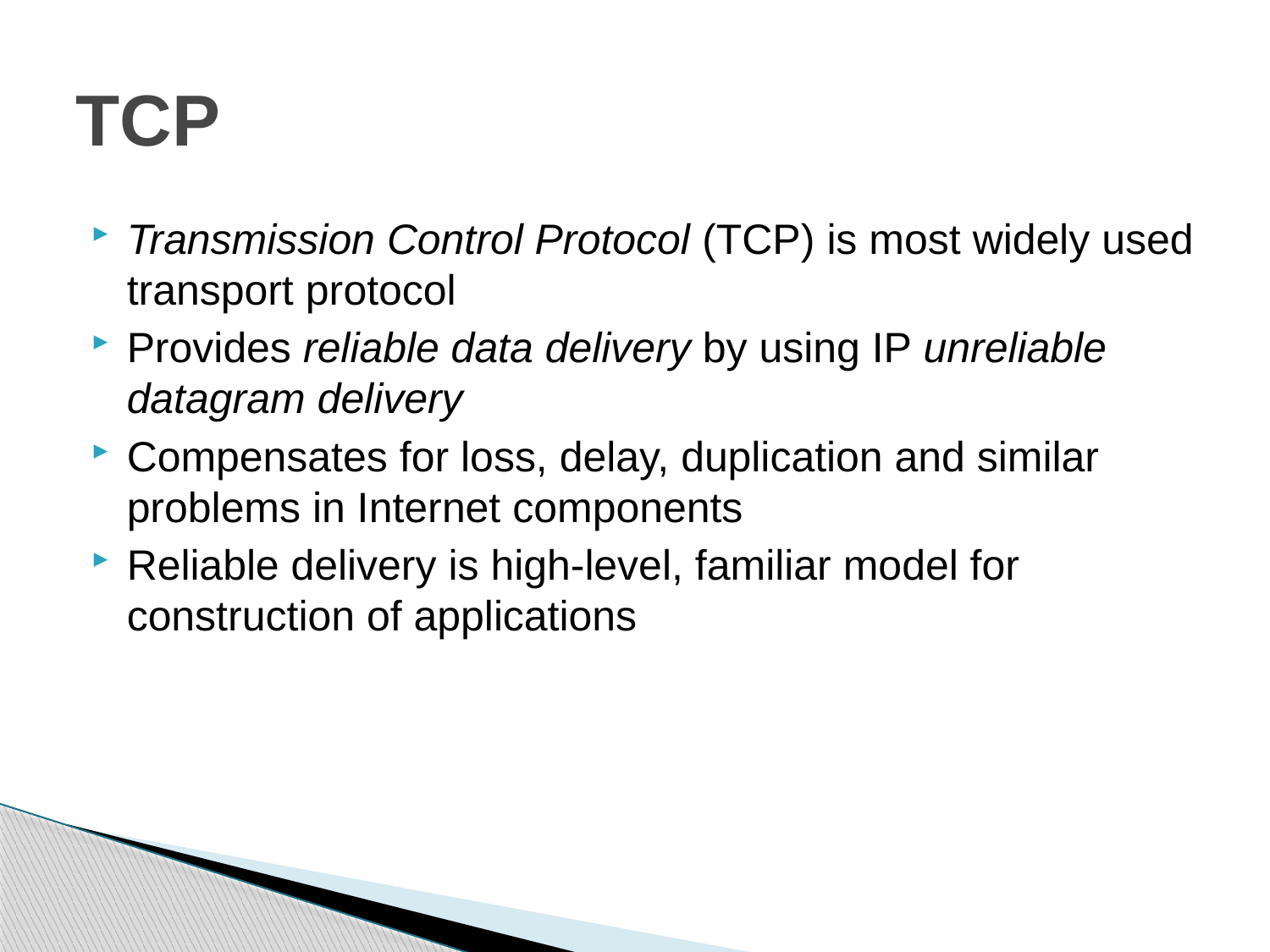

# TCP
Transmission Control Protocol (TCP) is most widely used transport protocol
Provides reliable data delivery by using IP unreliable datagram delivery
Compensates for loss, delay, duplication and similar problems in Internet components
Reliable delivery is high-level, familiar model for construction of applications